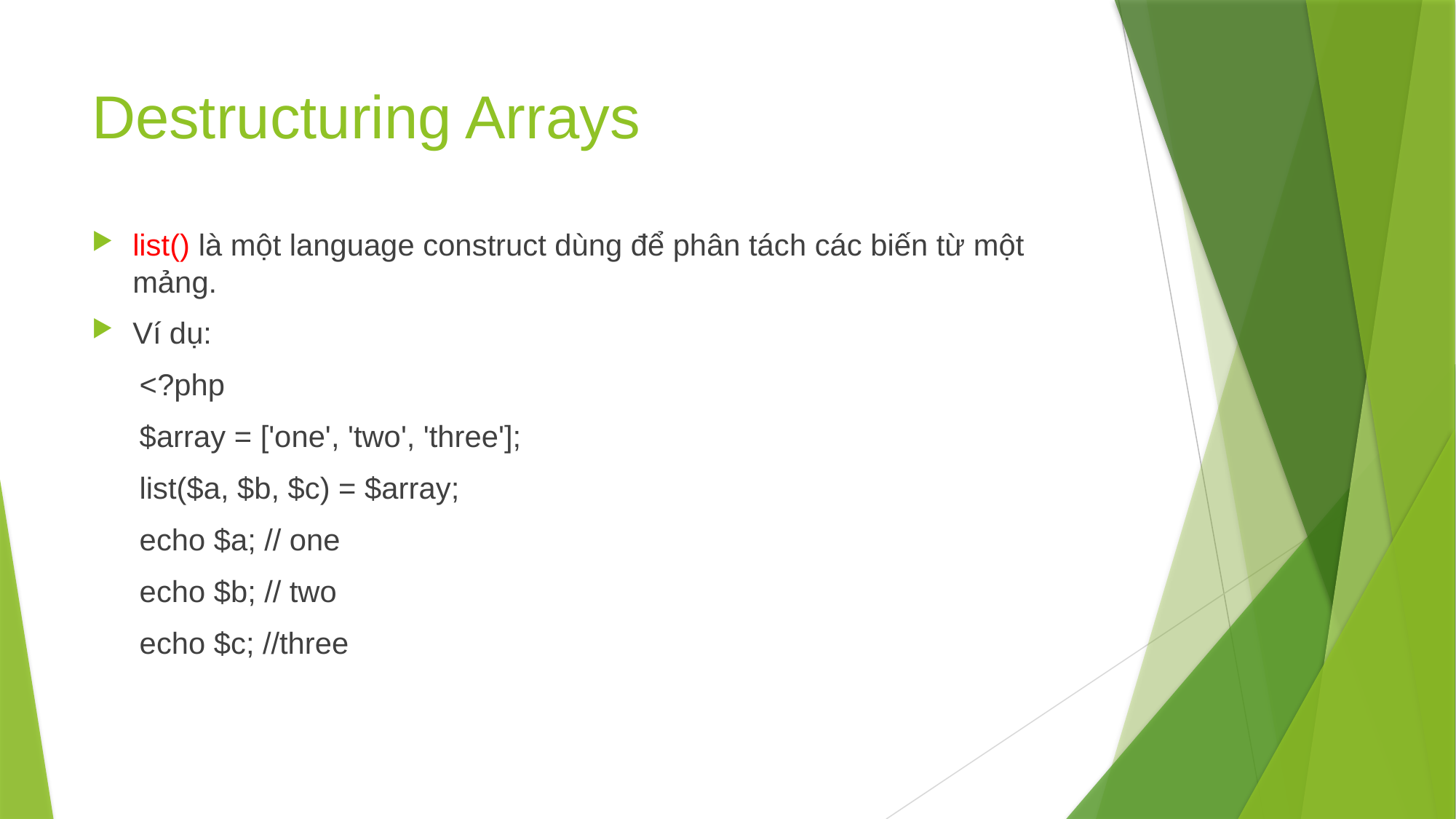

# Destructuring Arrays
list() là một language construct dùng để phân tách các biến từ một mảng.
Ví dụ:
<?php
$array = ['one', 'two', 'three'];
list($a, $b, $c) = $array;
echo $a; // one
echo $b; // two
echo $c; //three